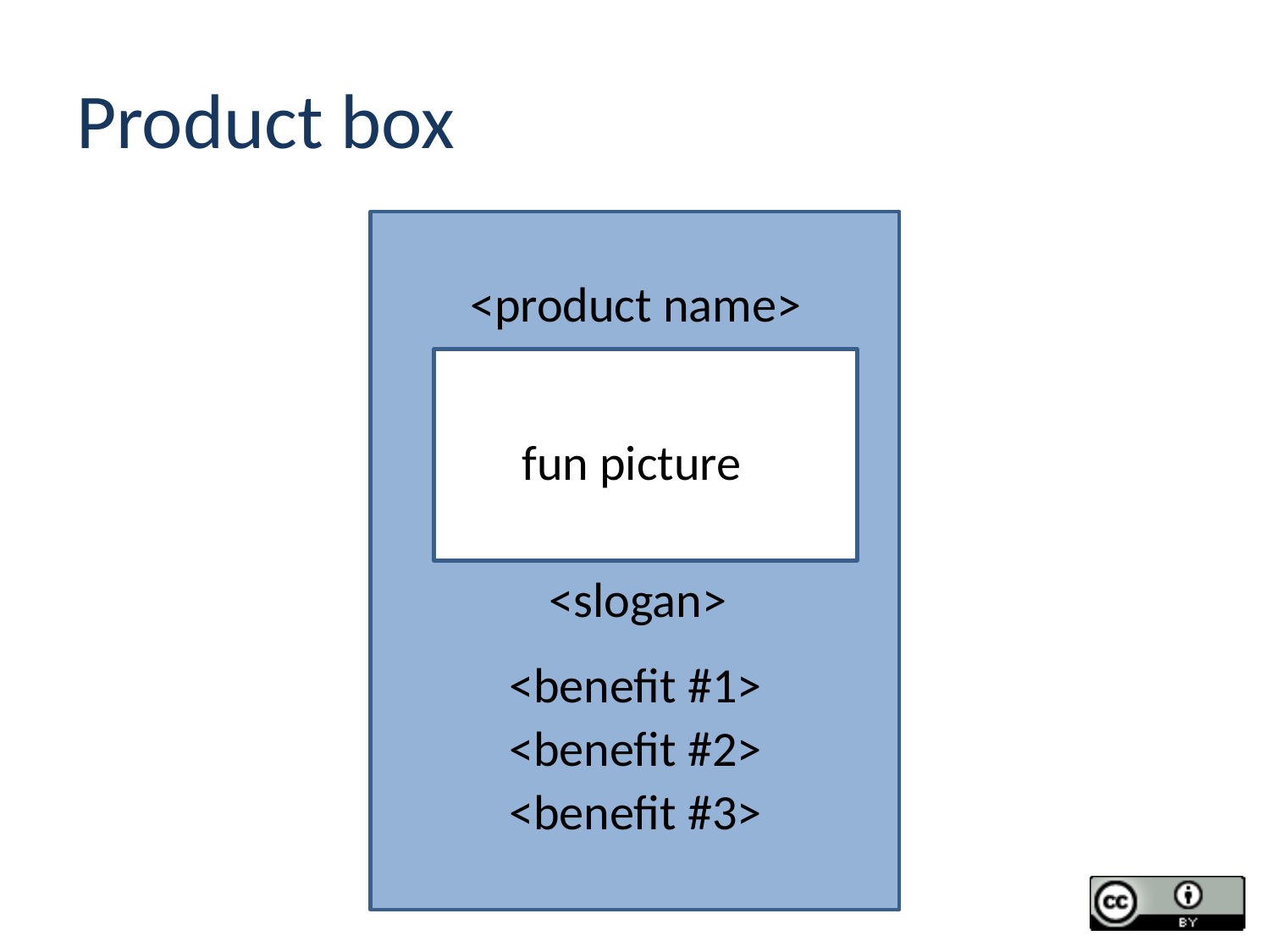

# Product box

<product name>

fun picture
<slogan>
<benefit #1>
<benefit #2>
<benefit #3>